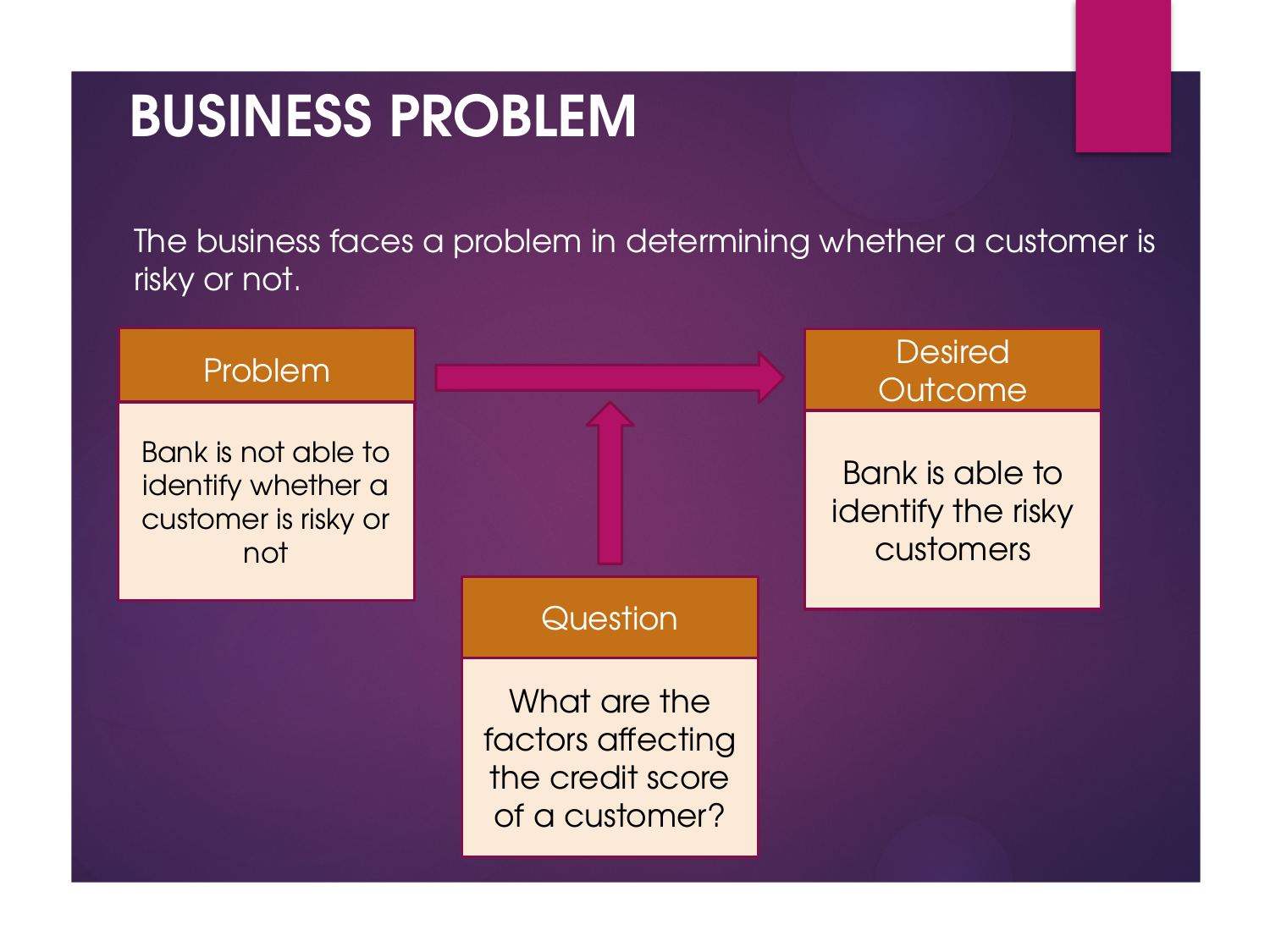

BUSINESS PROBLEM

The business faces a problem in determining whether a customer is
risky or not.
Problem
Desired Outcome

Bank is not able to identify whether a customer is risky or not

Bank is able to identify the risky customers
Question
What are the factors affecting the credit score of a customer?